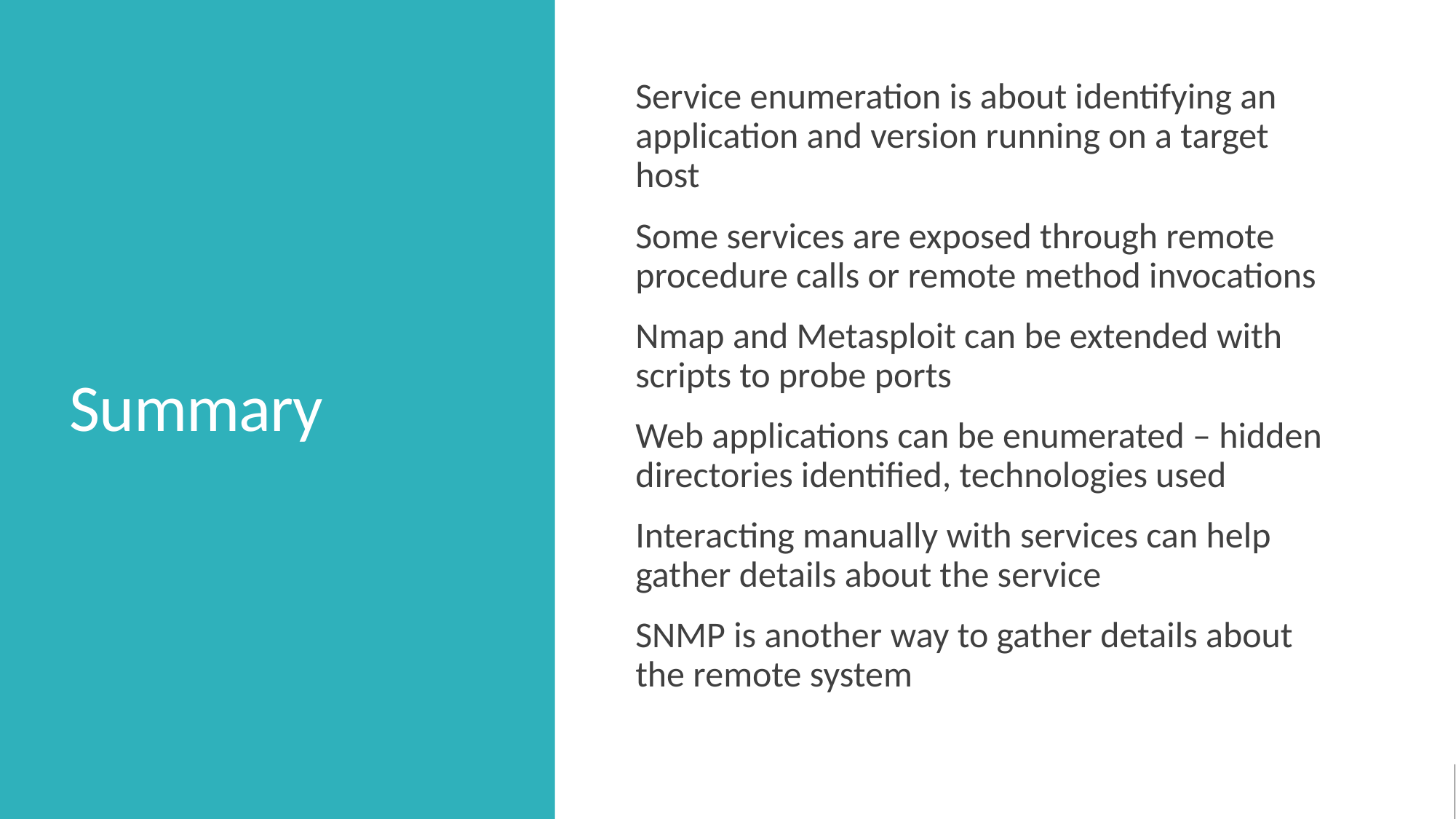

# Summary
Service enumeration is about identifying an application and version running on a target host
Some services are exposed through remote procedure calls or remote method invocations
Nmap and Metasploit can be extended with scripts to probe ports
Web applications can be enumerated – hidden directories identified, technologies used
Interacting manually with services can help gather details about the service
SNMP is another way to gather details about the remote system